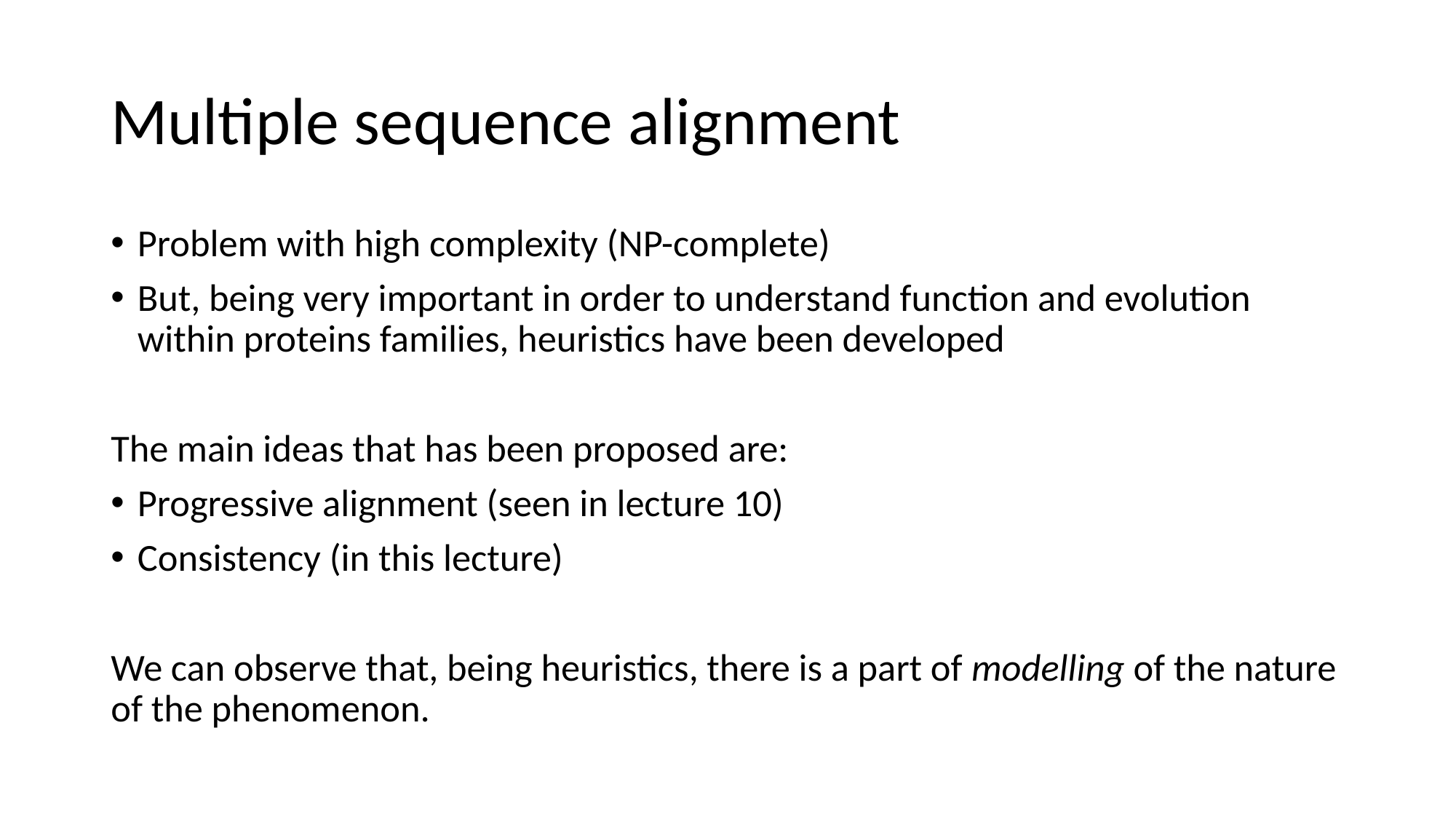

# Multiple sequence alignment
Problem with high complexity (NP-complete)
But, being very important in order to understand function and evolution within proteins families, heuristics have been developed

The main ideas that has been proposed are:
Progressive alignment (seen in lecture 10)
Consistency (in this lecture)

We can observe that, being heuristics, there is a part of modelling of the nature of the phenomenon.